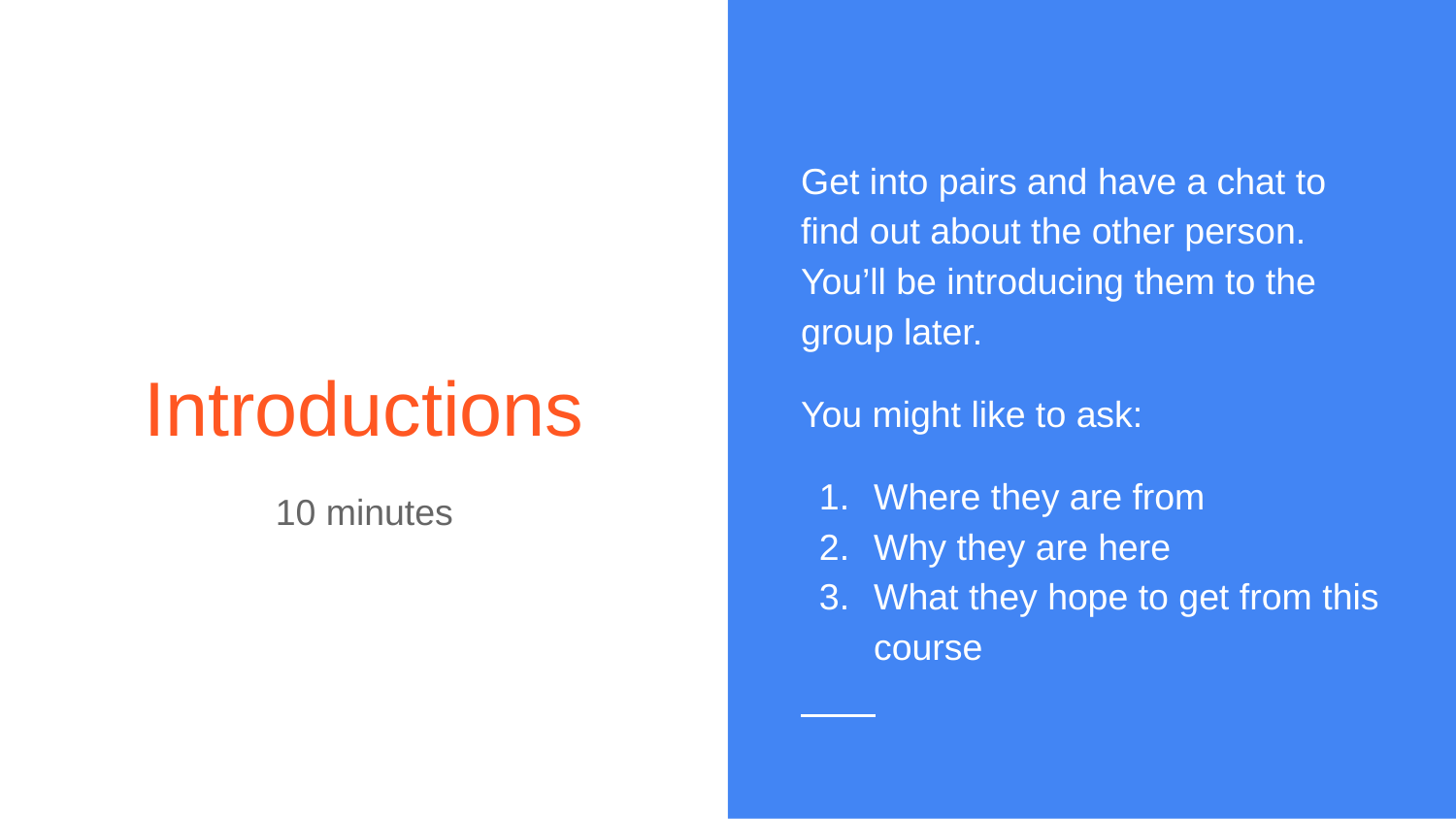

Get into pairs and have a chat to find out about the other person. You’ll be introducing them to the group later.
You might like to ask:
Where they are from
Why they are here
What they hope to get from this course
# Introductions
10 minutes